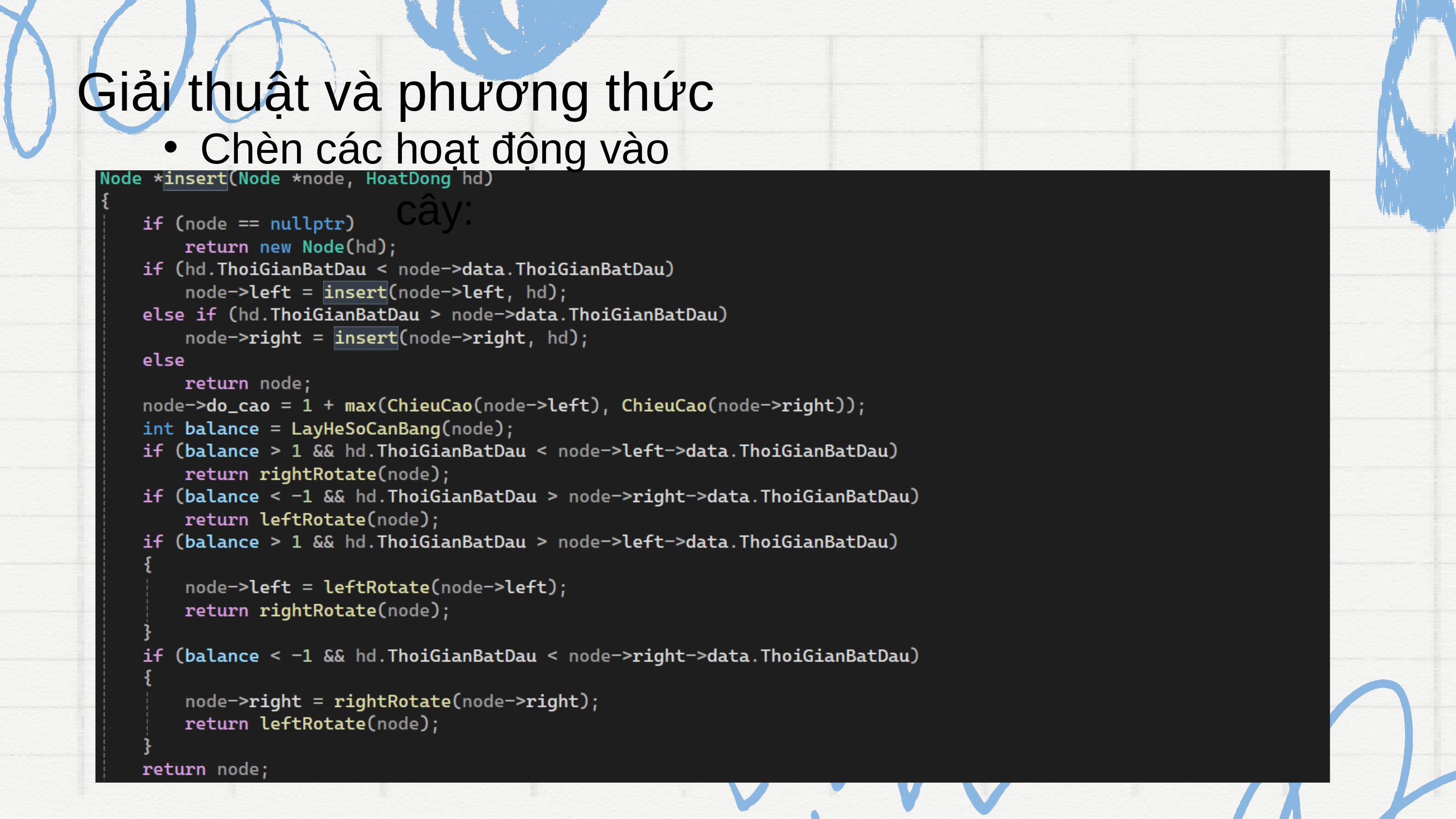

Giải thuật và phương thức
Chèn các hoạt động vào cây: